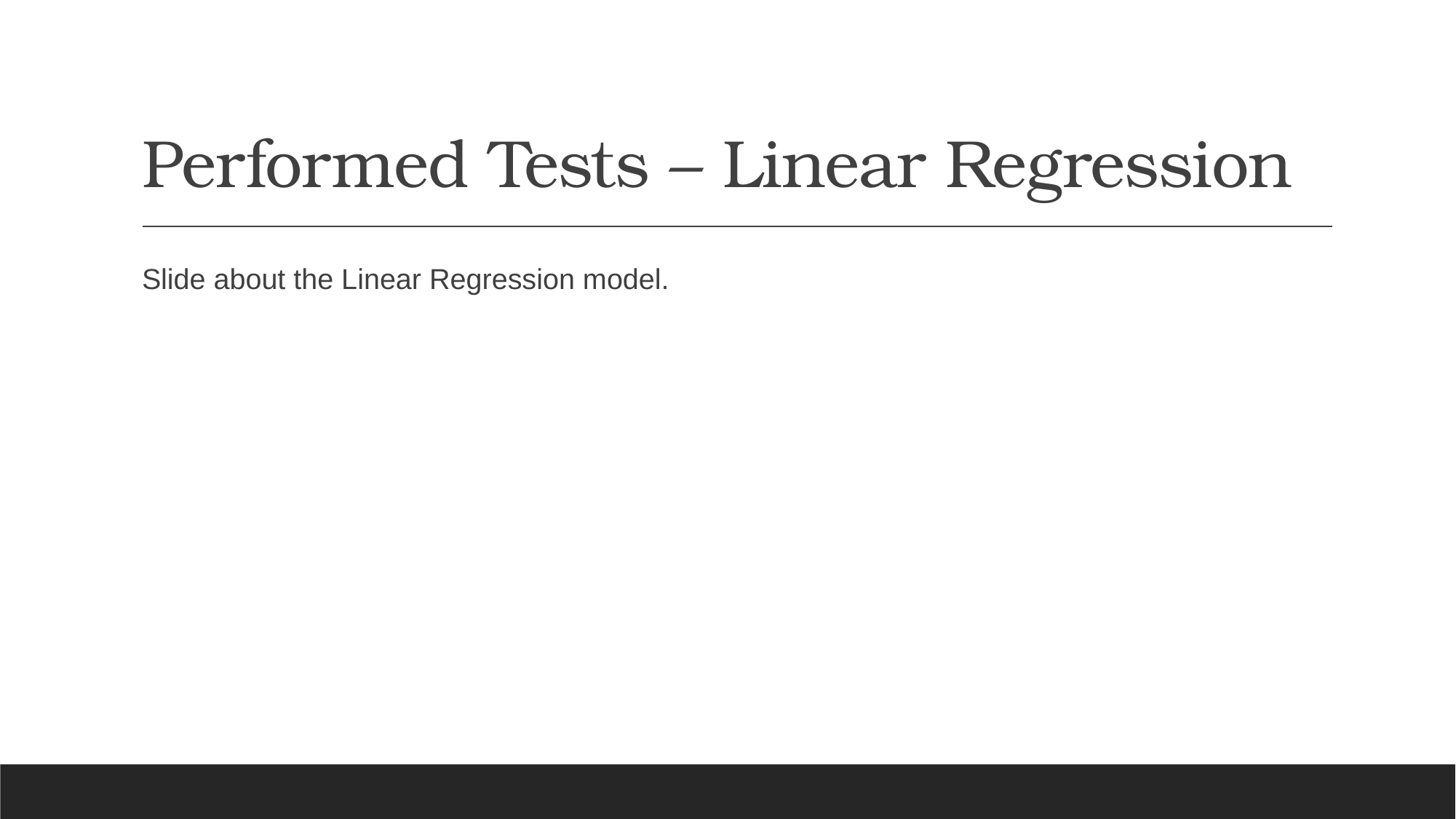

# Performed Tests – Linear Regression
Slide about the Linear Regression model.